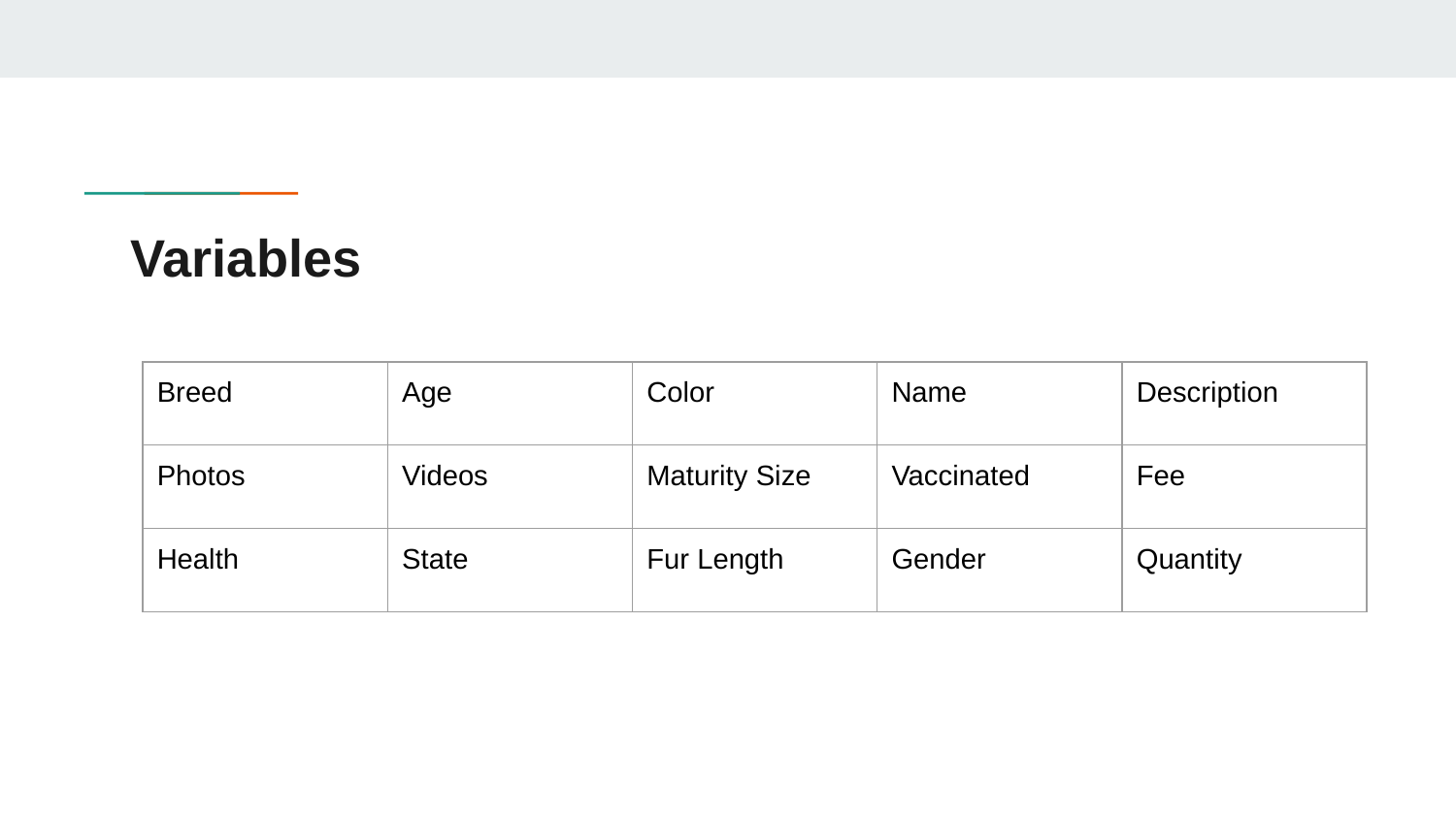

# Variables

| Breed | Age | Color | Name | Description |
| --- | --- | --- | --- | --- |
| Photos | Videos | Maturity Size | Vaccinated | Fee |
| Health | State | Fur Length | Gender | Quantity |